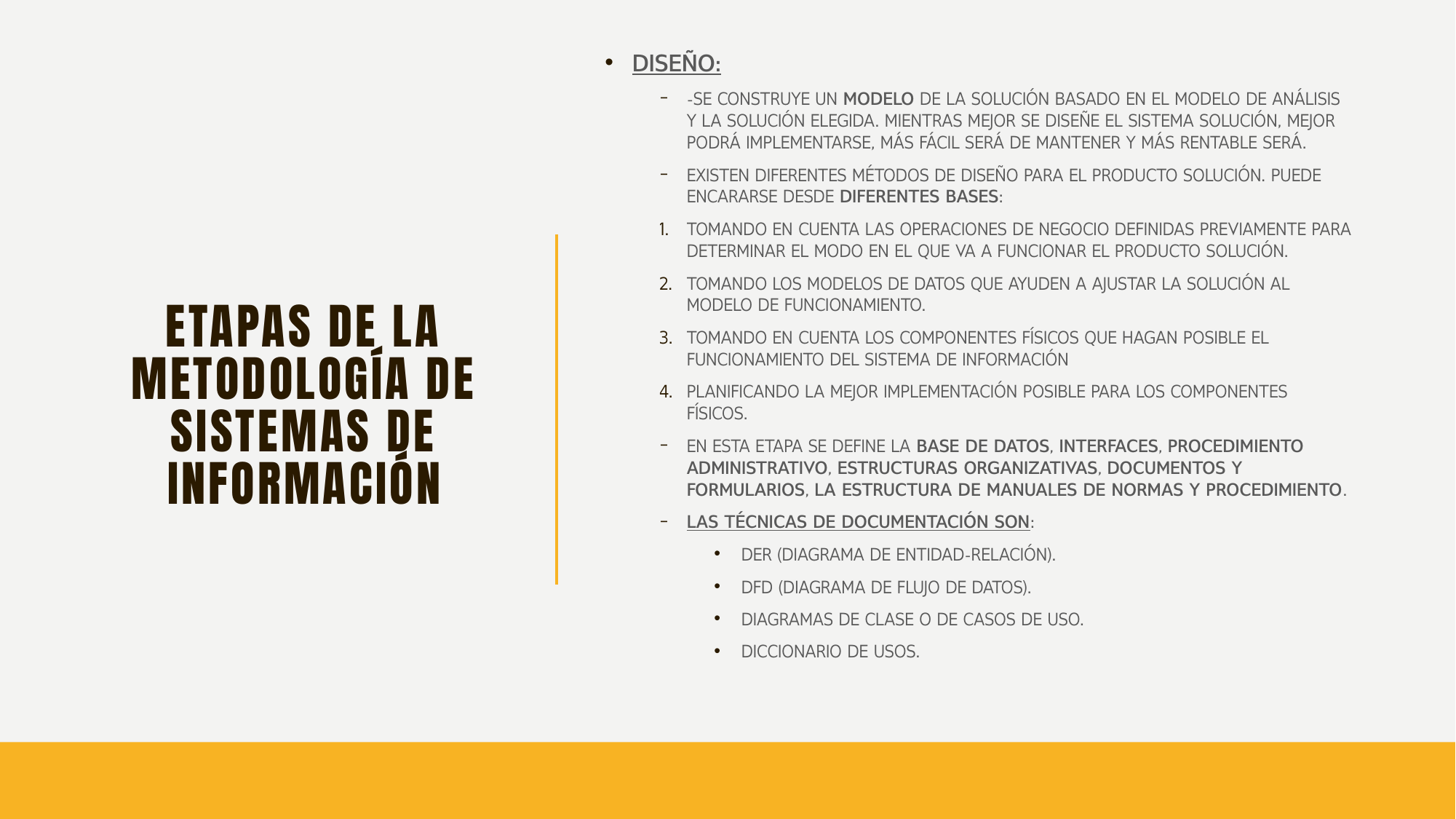

DISEÑO:
-SE CONSTRUYE UN MODELO DE LA SOLUCIÓN BASADO EN EL MODELO DE ANÁLISIS Y LA SOLUCIÓN ELEGIDA. MIENTRAS MEJOR SE DISEÑE EL SISTEMA SOLUCIÓN, MEJOR PODRÁ IMPLEMENTARSE, MÁS FÁCIL SERÁ DE MANTENER Y MÁS RENTABLE SERÁ.
EXISTEN DIFERENTES MÉTODOS DE DISEÑO PARA EL PRODUCTO SOLUCIÓN. PUEDE ENCARARSE DESDE DIFERENTES BASES:
TOMANDO EN CUENTA LAS OPERACIONES DE NEGOCIO DEFINIDAS PREVIAMENTE PARA DETERMINAR EL MODO EN EL QUE VA A FUNCIONAR EL PRODUCTO SOLUCIÓN.
TOMANDO LOS MODELOS DE DATOS QUE AYUDEN A AJUSTAR LA SOLUCIÓN AL MODELO DE FUNCIONAMIENTO.
TOMANDO EN CUENTA LOS COMPONENTES FÍSICOS QUE HAGAN POSIBLE EL FUNCIONAMIENTO DEL SISTEMA DE INFORMACIÓN
PLANIFICANDO LA MEJOR IMPLEMENTACIÓN POSIBLE PARA LOS COMPONENTES FÍSICOS.
EN ESTA ETAPA SE DEFINE LA BASE DE DATOS, INTERFACES, PROCEDIMIENTO ADMINISTRATIVO, ESTRUCTURAS ORGANIZATIVAS, DOCUMENTOS Y FORMULARIOS, LA ESTRUCTURA DE MANUALES DE NORMAS Y PROCEDIMIENTO.
LAS TÉCNICAS DE DOCUMENTACIÓN SON:
DER (DIAGRAMA DE ENTIDAD-RELACIÓN).
DFD (DIAGRAMA DE FLUJO DE DATOS).
DIAGRAMAS DE CLASE O DE CASOS DE USO.
DICCIONARIO DE USOS.

# ETAPAS DE LA METODOLOGÍA DE SISTEMAS DE INFORMACIÓN